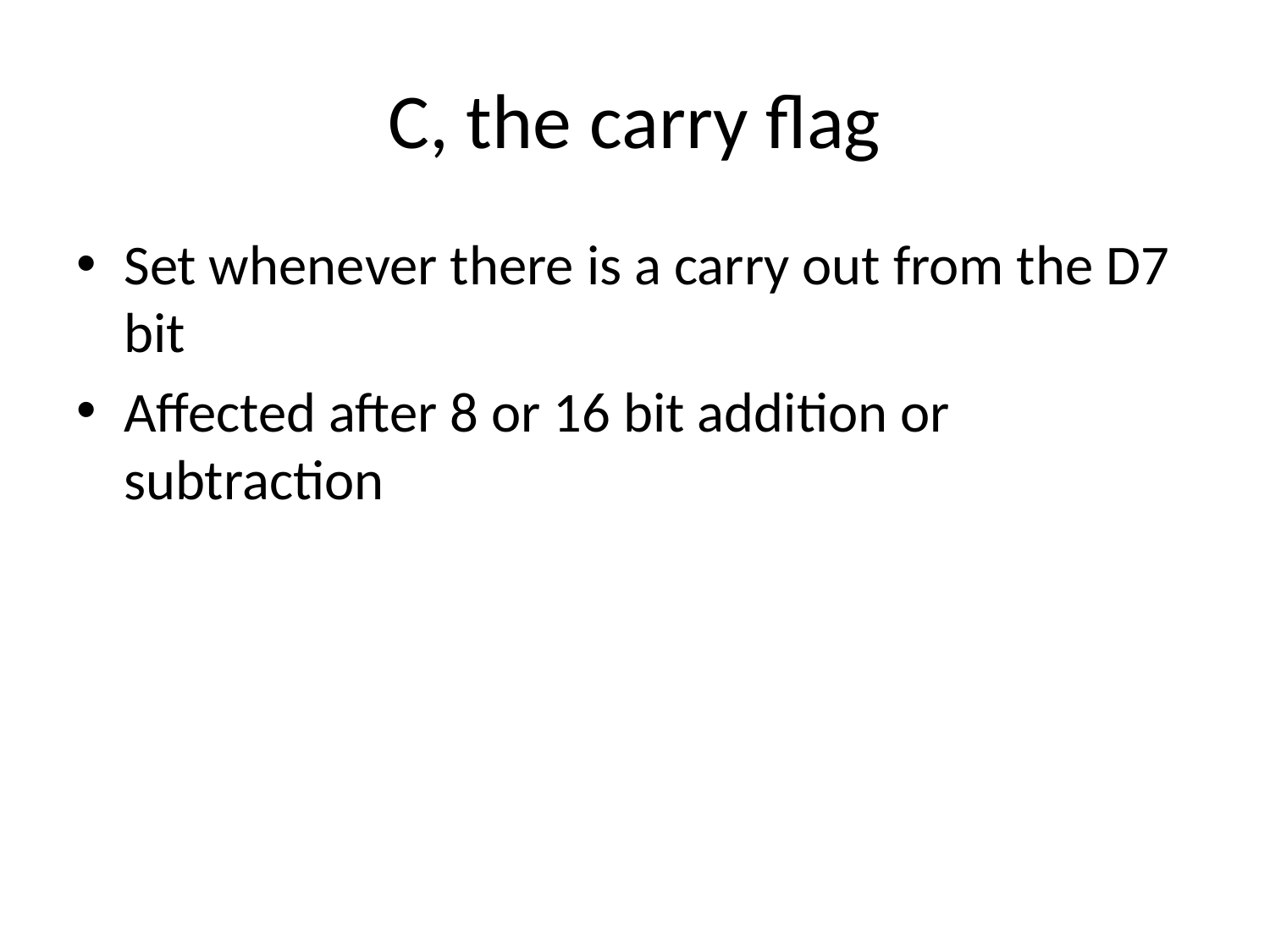

# C, the carry flag
Set whenever there is a carry out from the D7 bit
Affected after 8 or 16 bit addition or subtraction